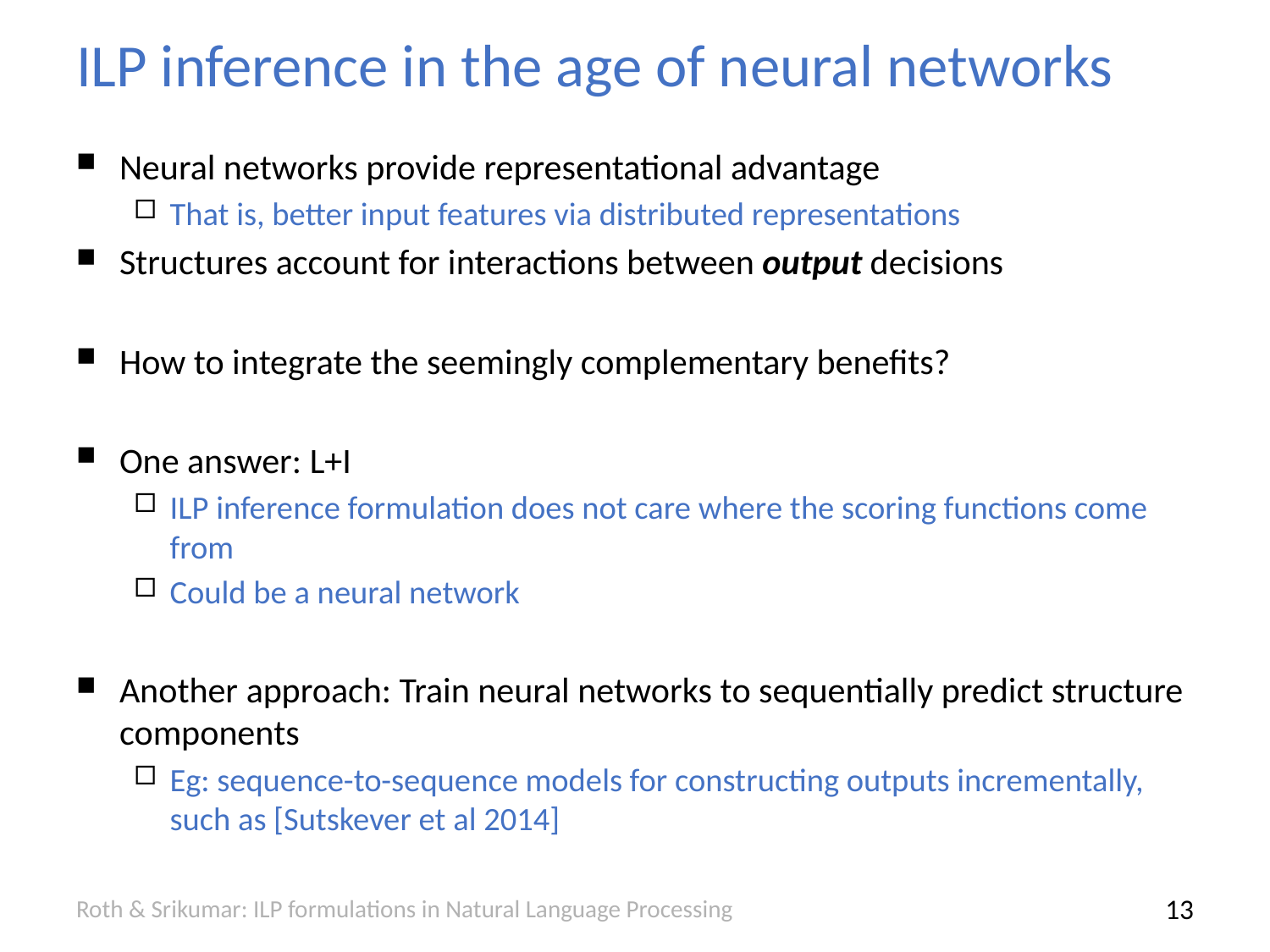

# ILP inference in the age of neural networks
Neural networks provide representational advantage
That is, better input features via distributed representations
Structures account for interactions between output decisions

How to integrate the seemingly complementary benefits?

One answer: L+I
ILP inference formulation does not care where the scoring functions come from
Could be a neural network

Another approach: Train neural networks to sequentially predict structure components
Eg: sequence-to-sequence models for constructing outputs incrementally, such as [Sutskever et al 2014]

Roth & Srikumar: ILP formulations in Natural Language Processing
13